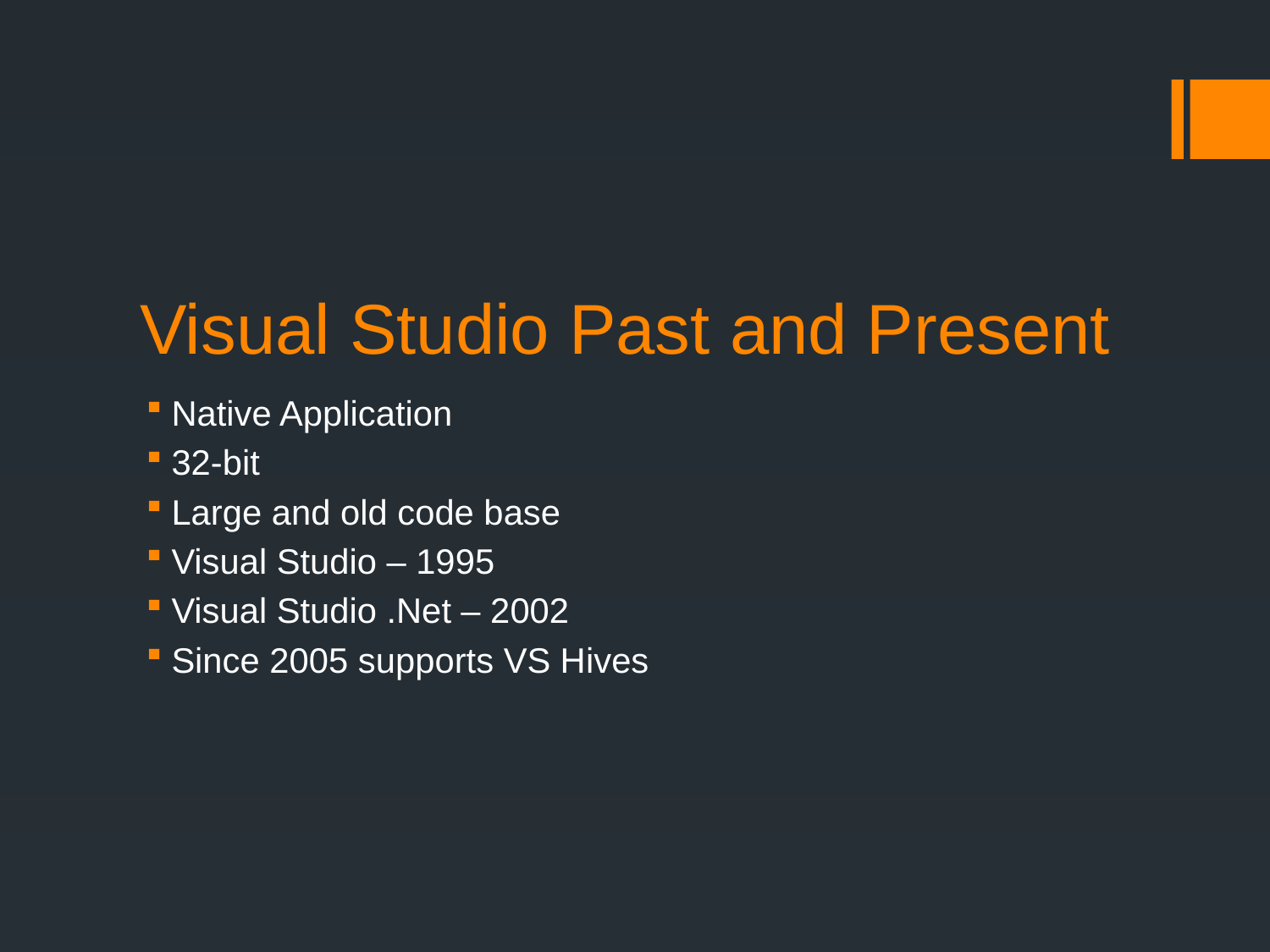

# Visual Studio Past and Present
Native Application
32-bit
Large and old code base
Visual Studio – 1995
Visual Studio .Net – 2002
Since 2005 supports VS Hives